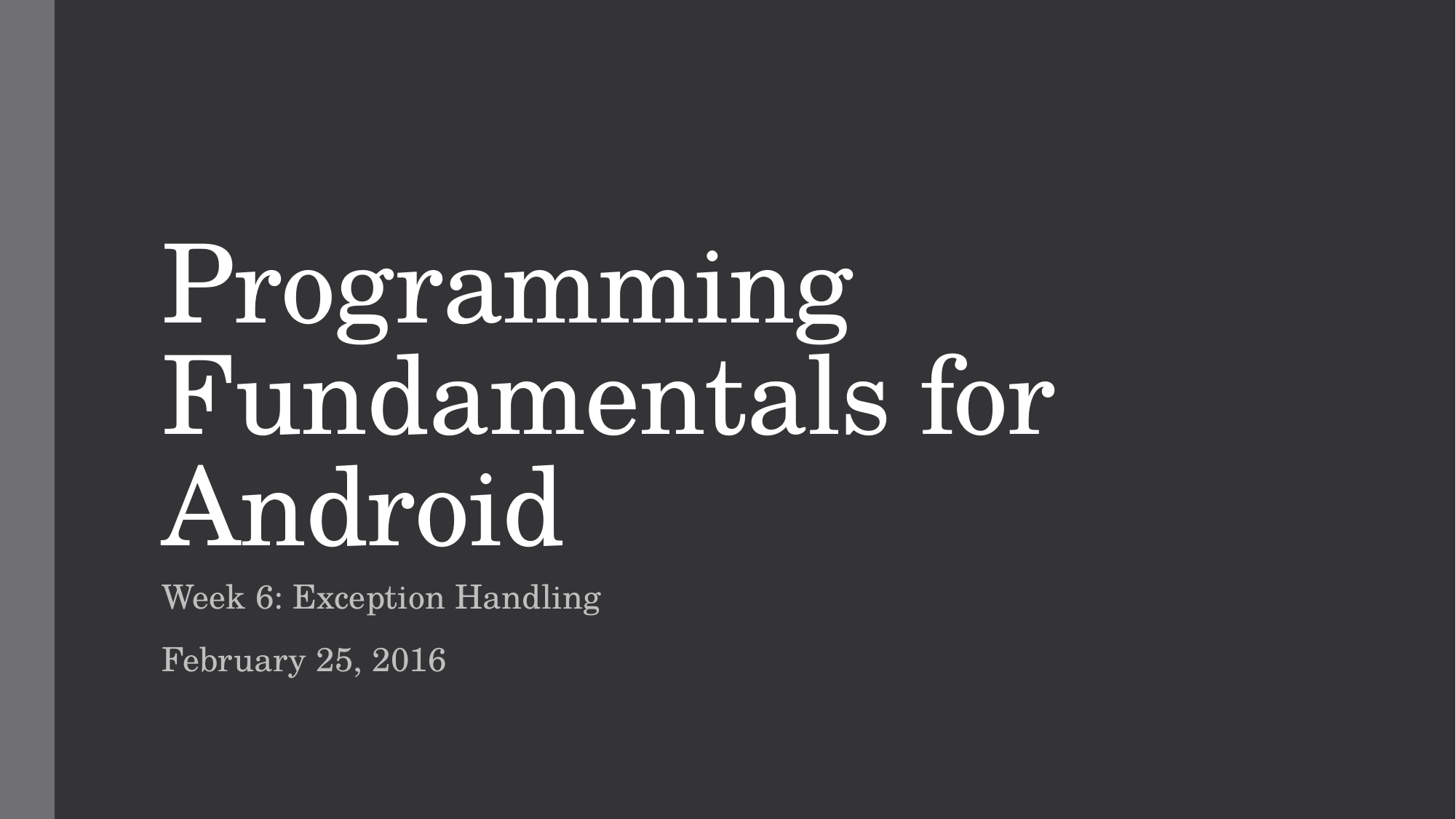

# Programming Fundamentals for Android
Week 6: Exception Handling
February 25, 2016